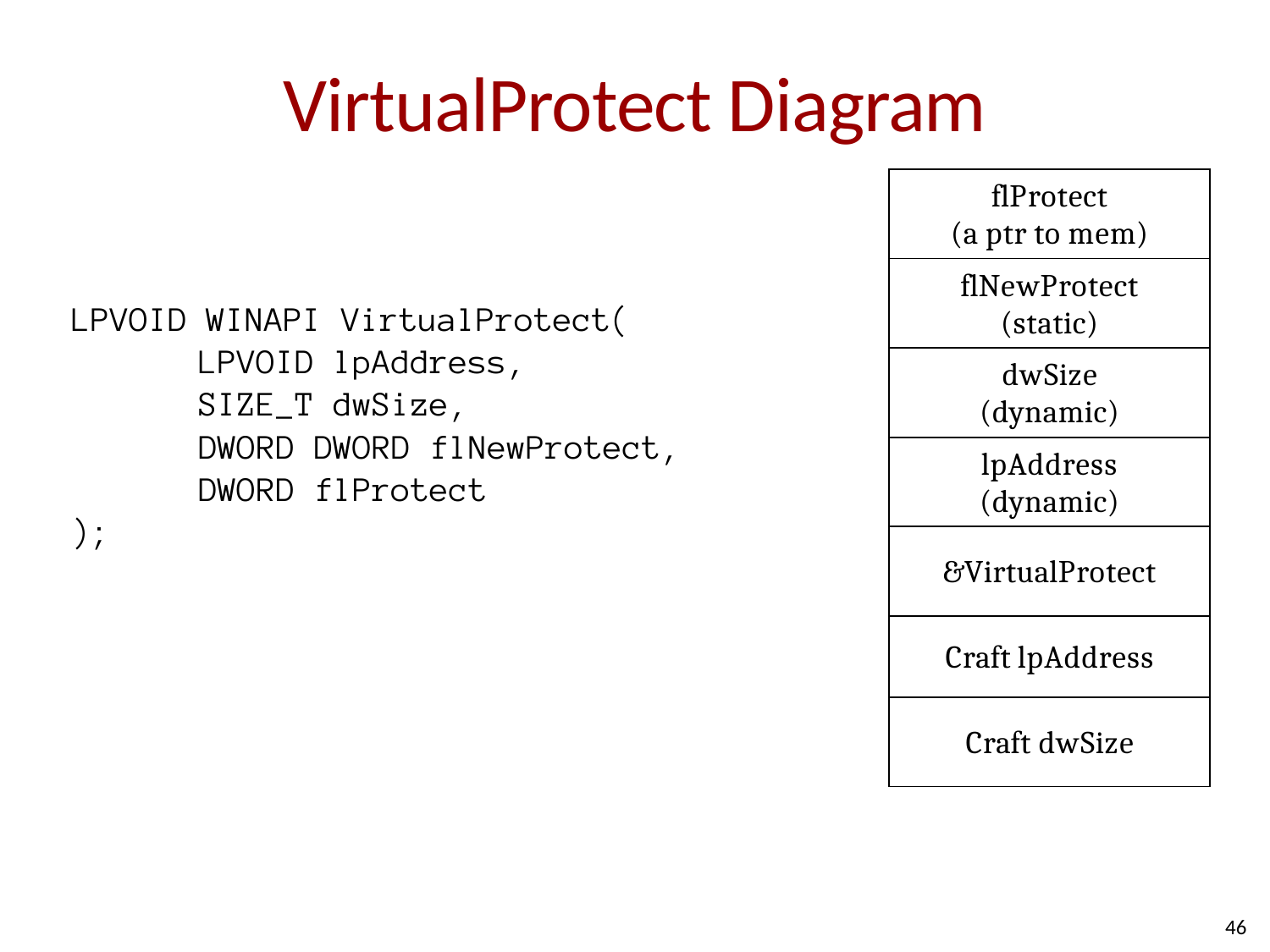

# VirtualProtect Diagram
| flProtect (a ptr to mem) |
| --- |
| flNewProtect (static) |
| dwSize (dynamic) |
| lpAddress (dynamic) |
| &VirtualProtect |
| Craft lpAddress |
| Craft dwSize |
LPVOID WINAPI VirtualProtect(
	LPVOID lpAddress,
	SIZE_T dwSize,
	DWORD DWORD flNewProtect,
	DWORD flProtect
);
46